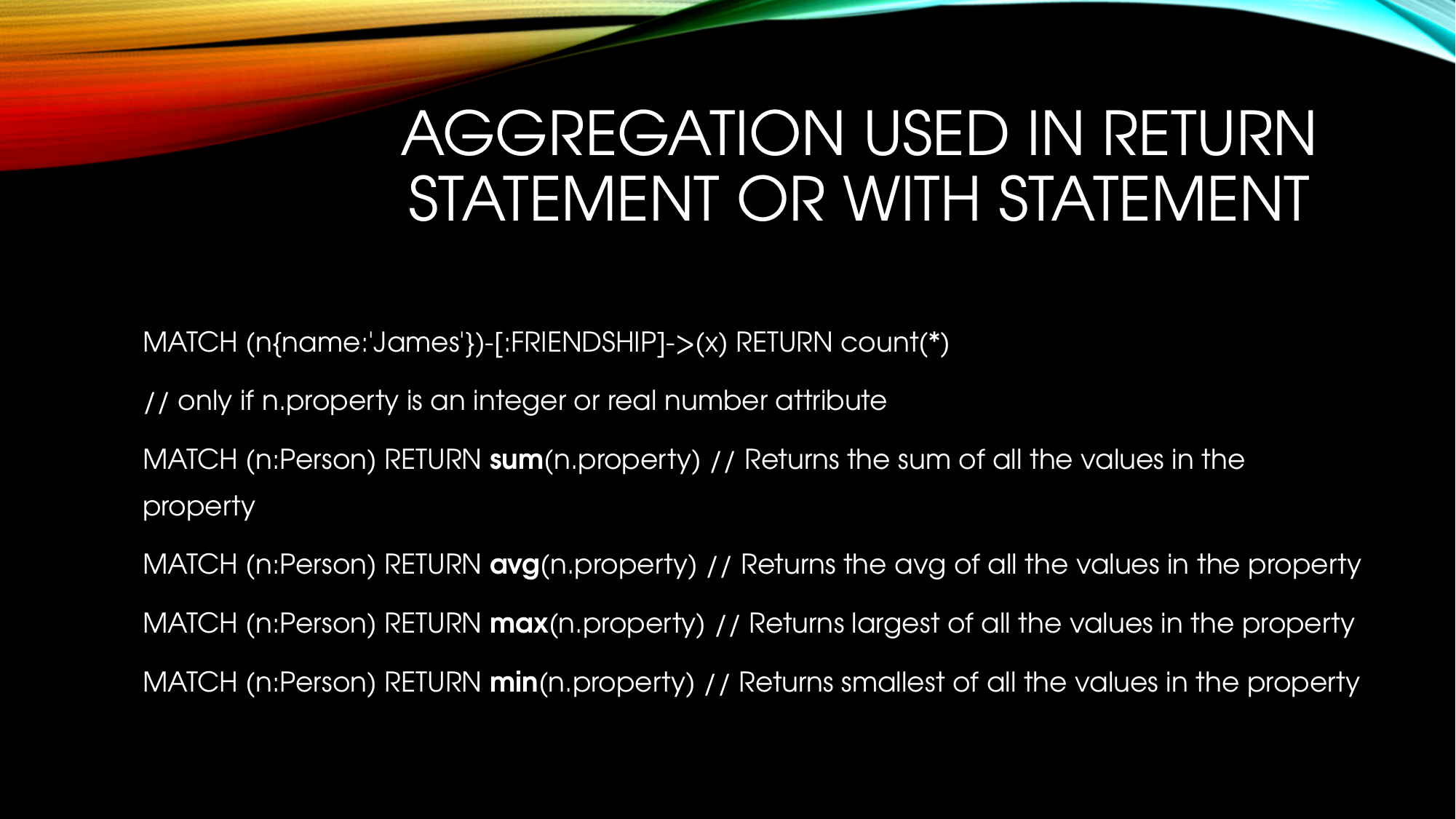

# Aggregation used in return statement or with statement
MATCH (n{name:'James'})-[:FRIENDSHIP]->(x) RETURN count(*)
// only if n.property is an integer or real number attribute
MATCH (n:Person) RETURN sum(n.property) // Returns the sum of all the values in the property
MATCH (n:Person) RETURN avg(n.property) // Returns the avg of all the values in the property
MATCH (n:Person) RETURN max(n.property) // Returns largest of all the values in the property
MATCH (n:Person) RETURN min(n.property) // Returns smallest of all the values in the property